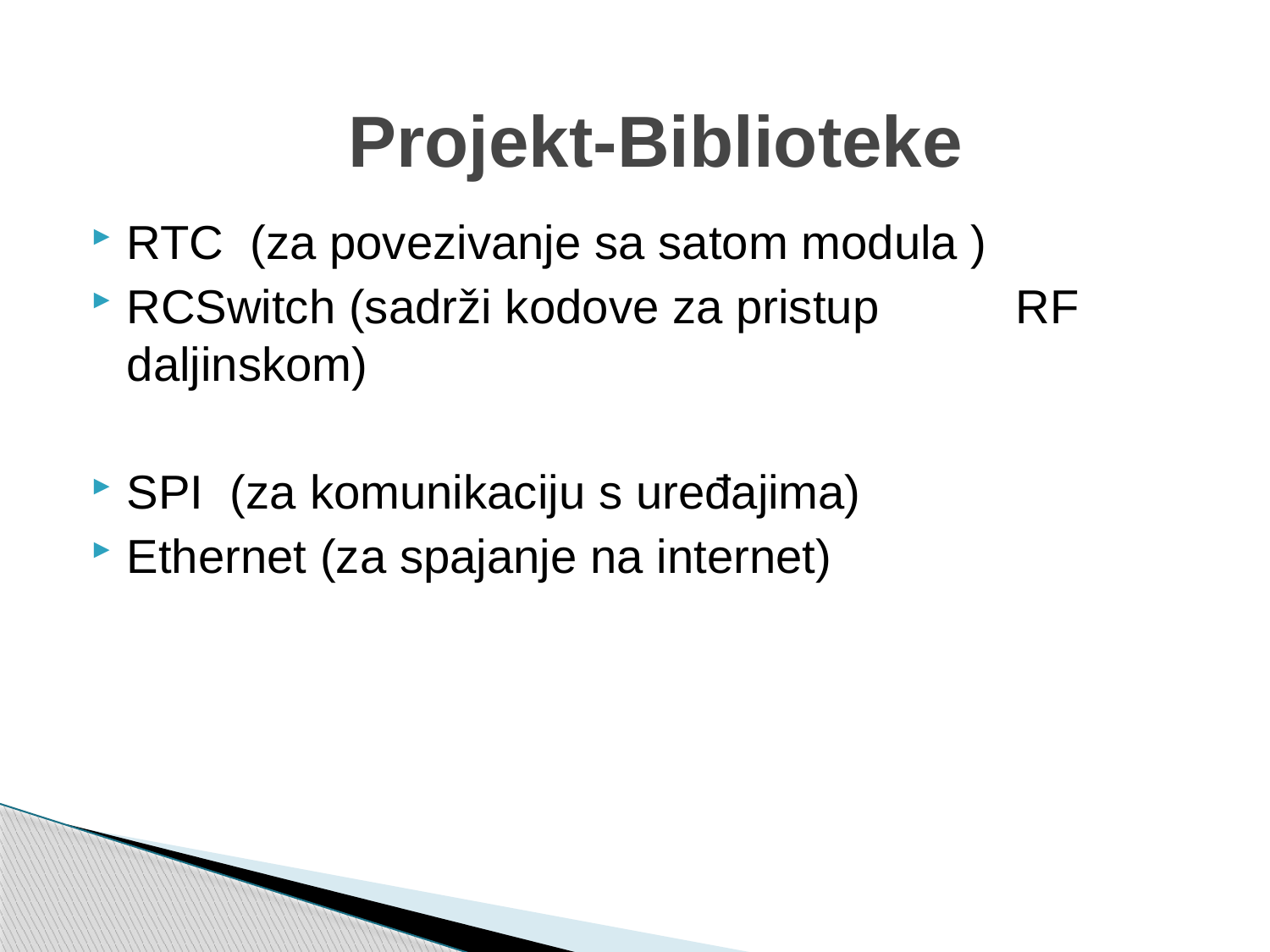

#
Projekt-Biblioteke
RTC  (za povezivanje sa satom modula )
RCSwitch (sadrži kodove za pristup 	RF 	daljinskom)

SPI  (za komunikaciju s uređajima)
Ethernet (za spajanje na internet)